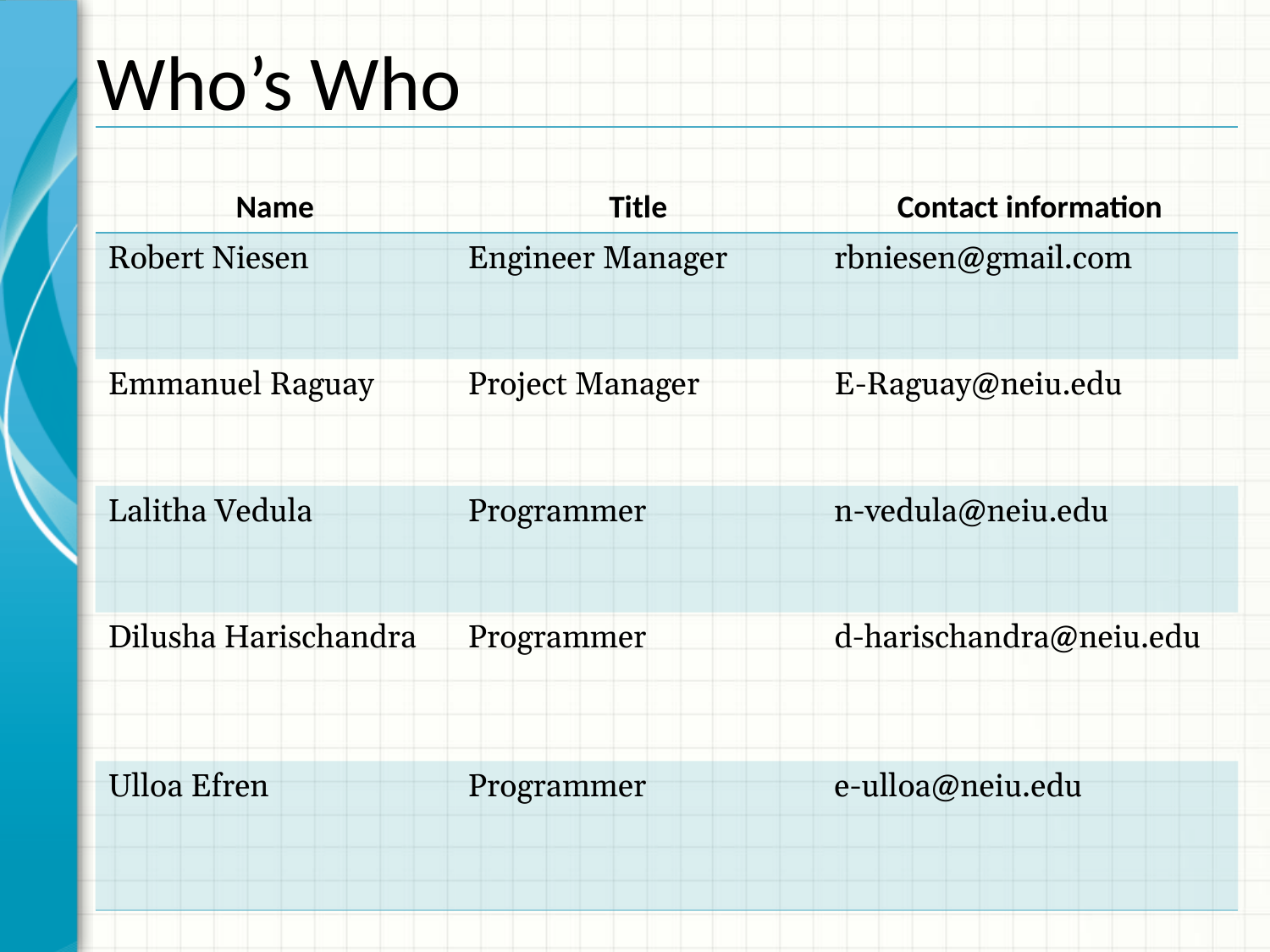

# Who’s Who
| Name | Title | Contact information |
| --- | --- | --- |
| Robert Niesen | Engineer Manager | rbniesen@gmail.com |
| Emmanuel Raguay | Project Manager | E-Raguay@neiu.edu |
| Lalitha Vedula | Programmer | n-vedula@neiu.edu |
| Dilusha Harischandra | Programmer | d-harischandra@neiu.edu |
| Ulloa Efren | Programmer | e-ulloa@neiu.edu |